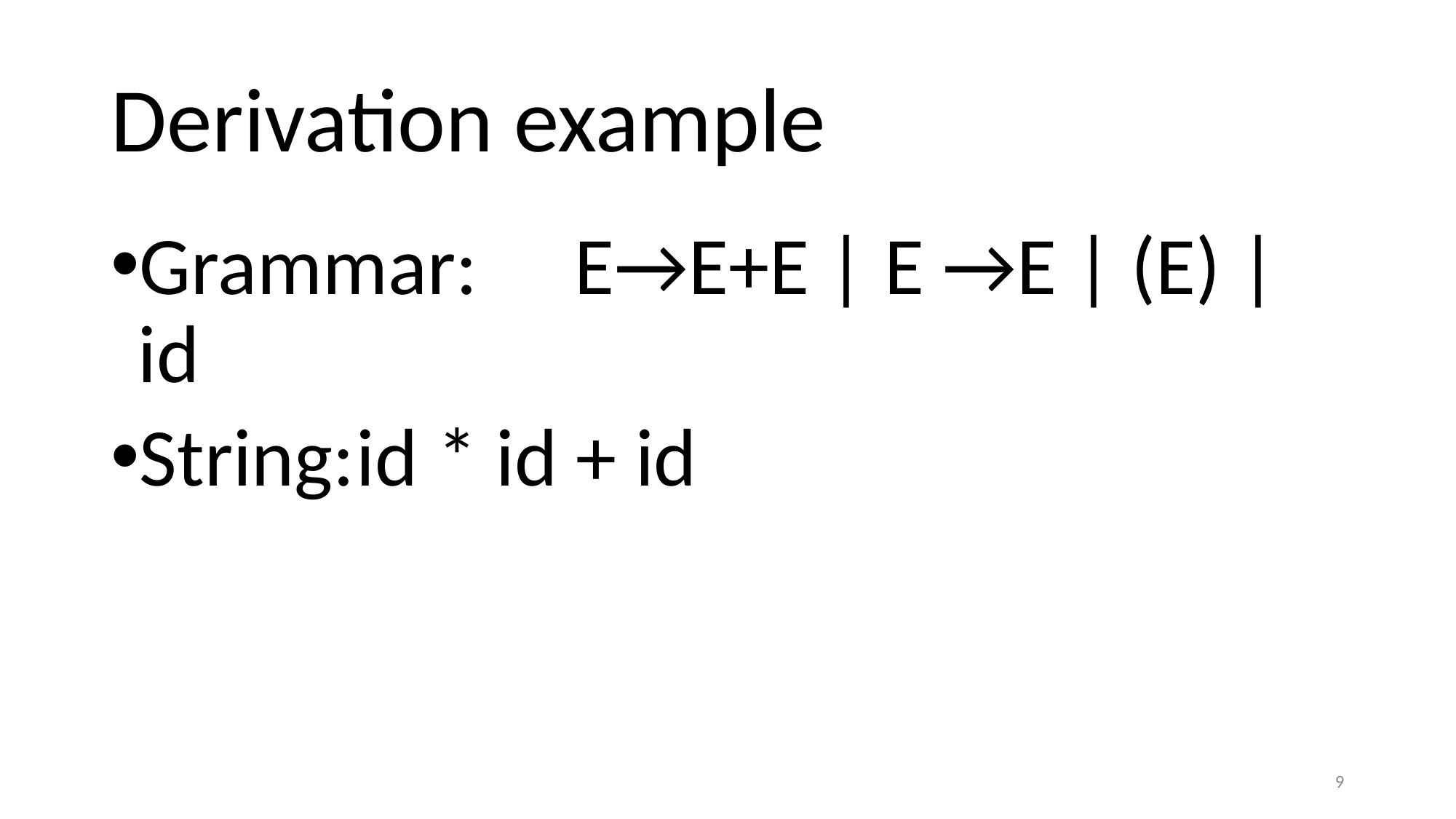

# Derivation example
Grammar:	E→E+E | E →E | (E) | id
String:	id * id + id
9